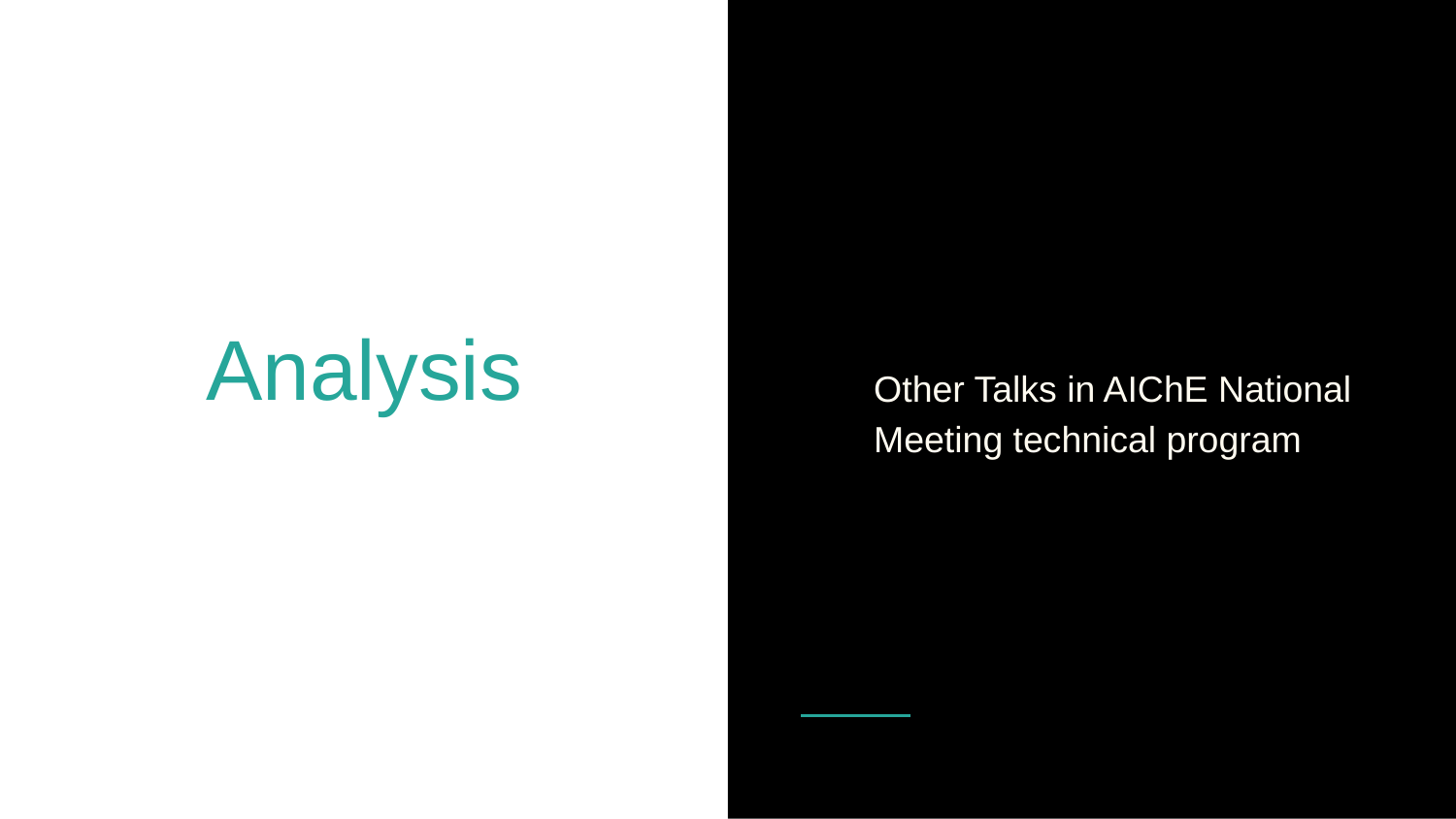

Other Talks in AIChE National Meeting technical program
# Analysis